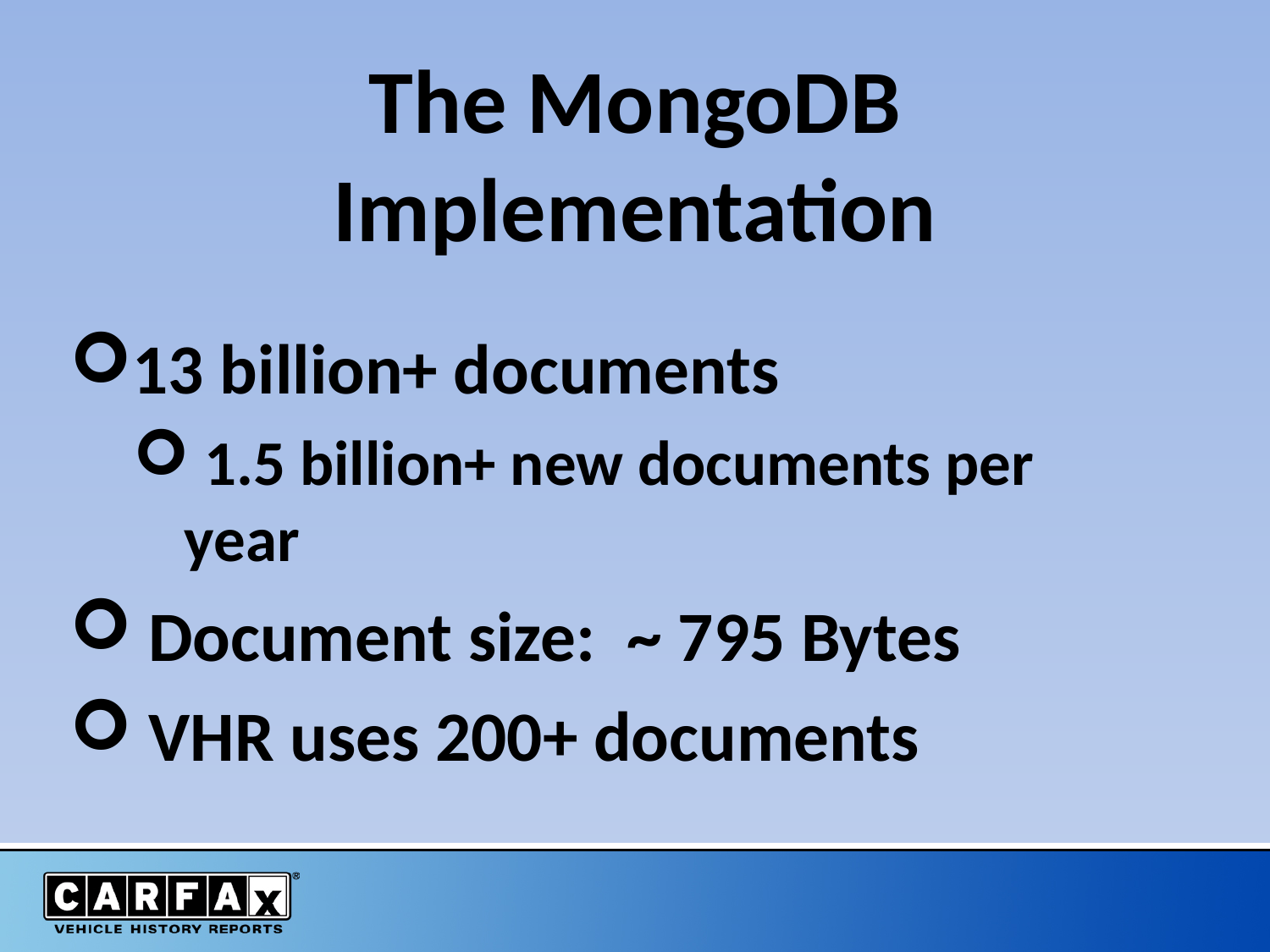

# The MongoDB Implementation
13 billion+ documents
 1.5 billion+ new documents per       year
 Document size:  ~ 795 Bytes
 VHR uses 200+ documents